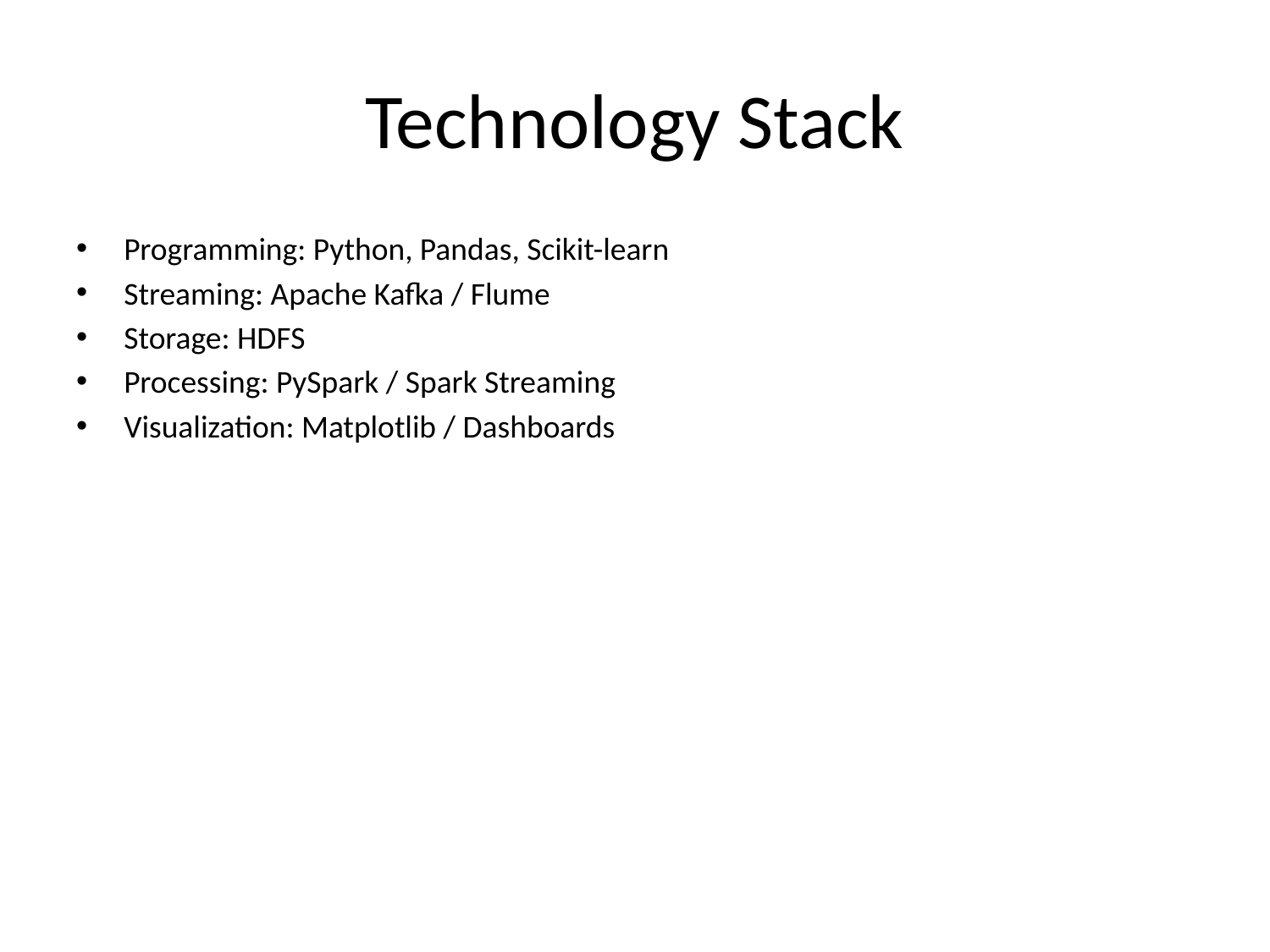

# Technology Stack
Programming: Python, Pandas, Scikit-learn
Streaming: Apache Kafka / Flume
Storage: HDFS
Processing: PySpark / Spark Streaming
Visualization: Matplotlib / Dashboards